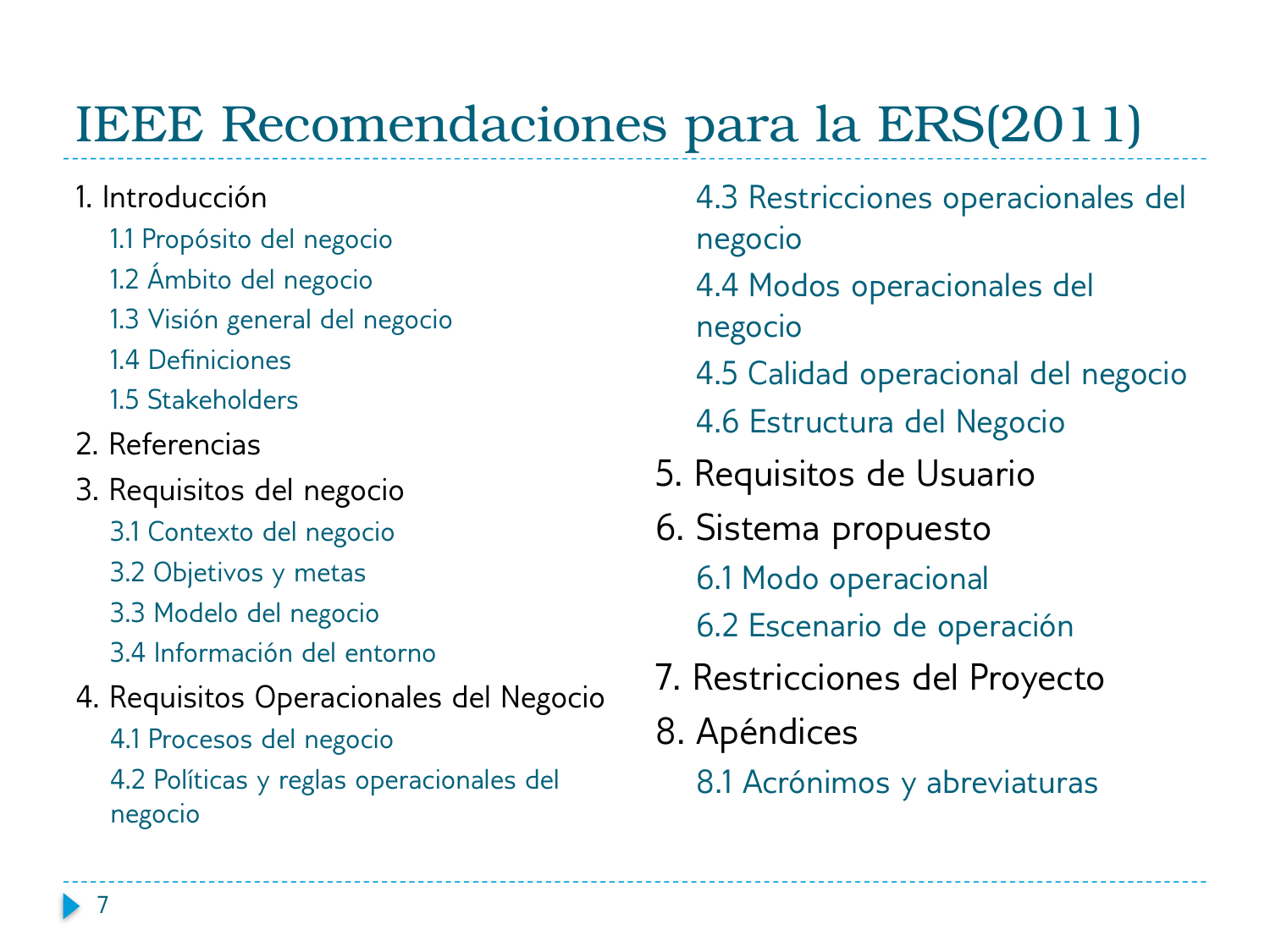

# IEEE Recomendaciones para la ERS(2011)
4.3 Restricciones operacionales del negocio
4.4 Modos operacionales del negocio
4.5 Calidad operacional del negocio
4.6 Estructura del Negocio
5. Requisitos de Usuario
6. Sistema propuesto
6.1 Modo operacional
6.2 Escenario de operación
7. Restricciones del Proyecto
8. Apéndices
8.1 Acrónimos y abreviaturas

1. Introducción
1.1 Propósito del negocio
1.2 Ámbito del negocio
1.3 Visión general del negocio
1.4 Definiciones
1.5 Stakeholders
2. Referencias
3. Requisitos del negocio
3.1 Contexto del negocio
3.2 Objetivos y metas
3.3 Modelo del negocio
3.4 Información del entorno
4. Requisitos Operacionales del Negocio
4.1 Procesos del negocio
4.2 Políticas y reglas operacionales del negocio

7